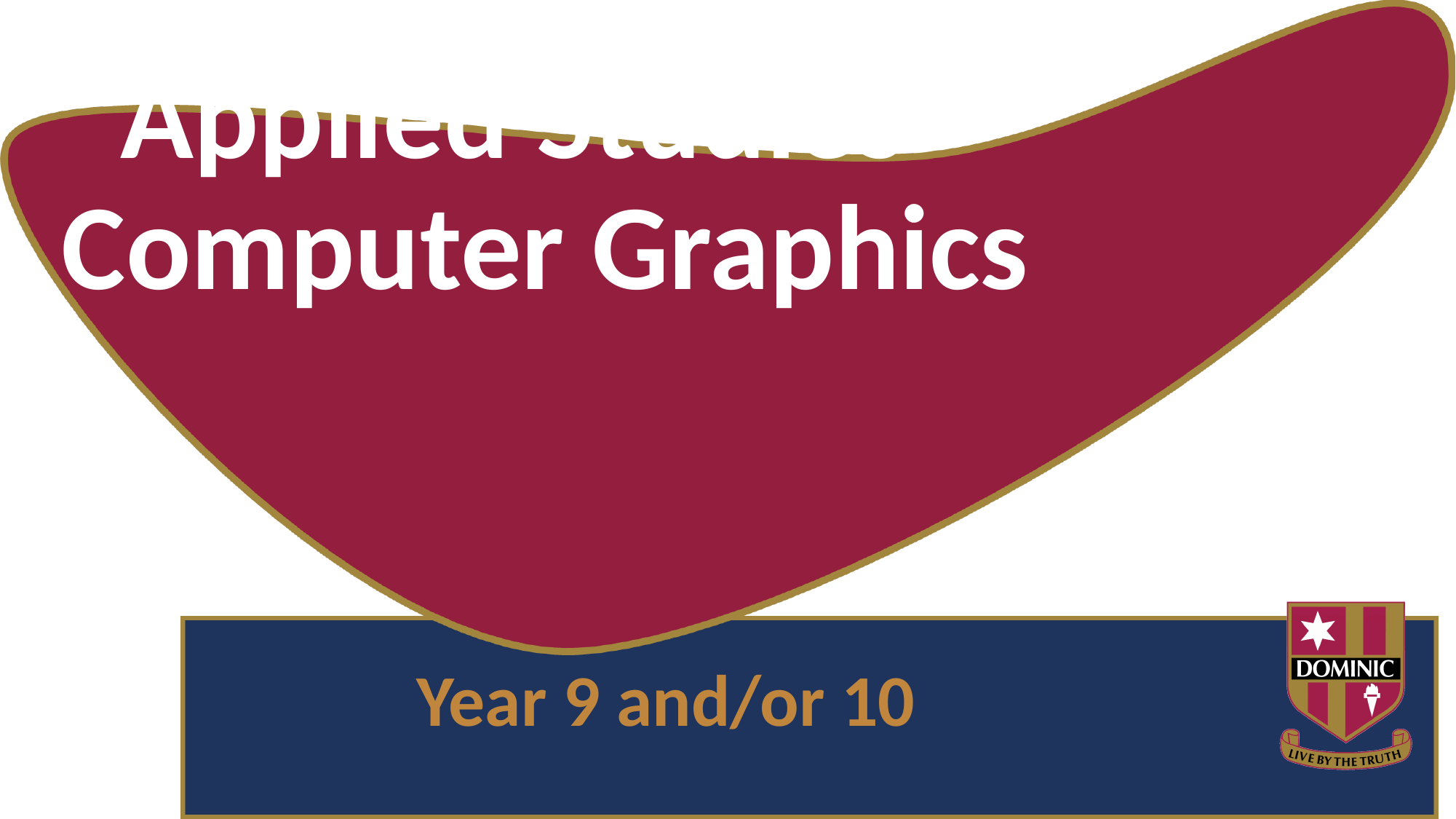

# Applied Studies - Computer Graphics
Year 9 and/or 10